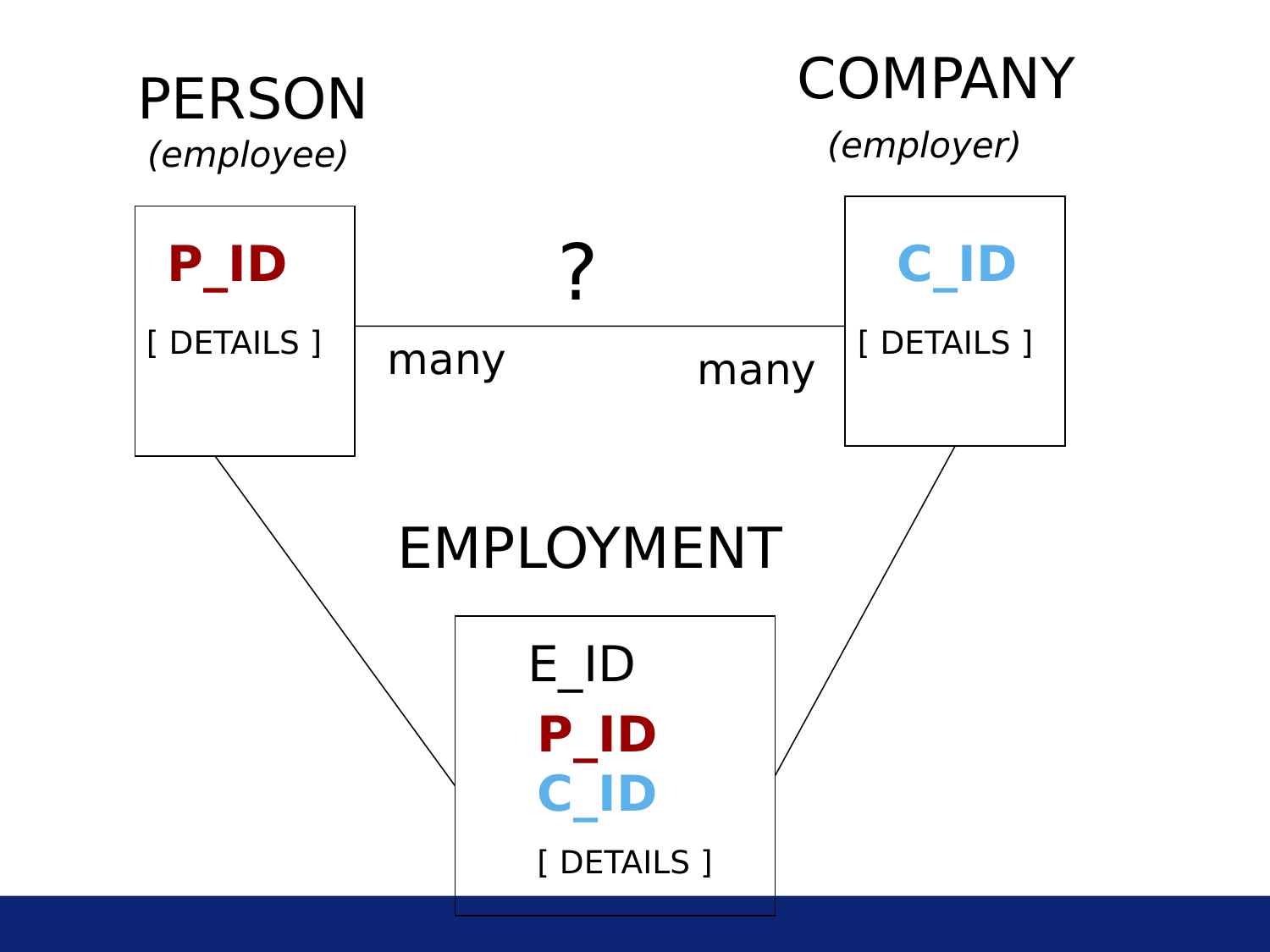

COMPANY
PERSON
(employer)
(employee)

?
P_ID
C_ID
 [ DETAILS ]
 [ DETAILS ]

many
many

EMPLOYMENT

E_ID
P_ID
C_ID
 [ DETAILS ]